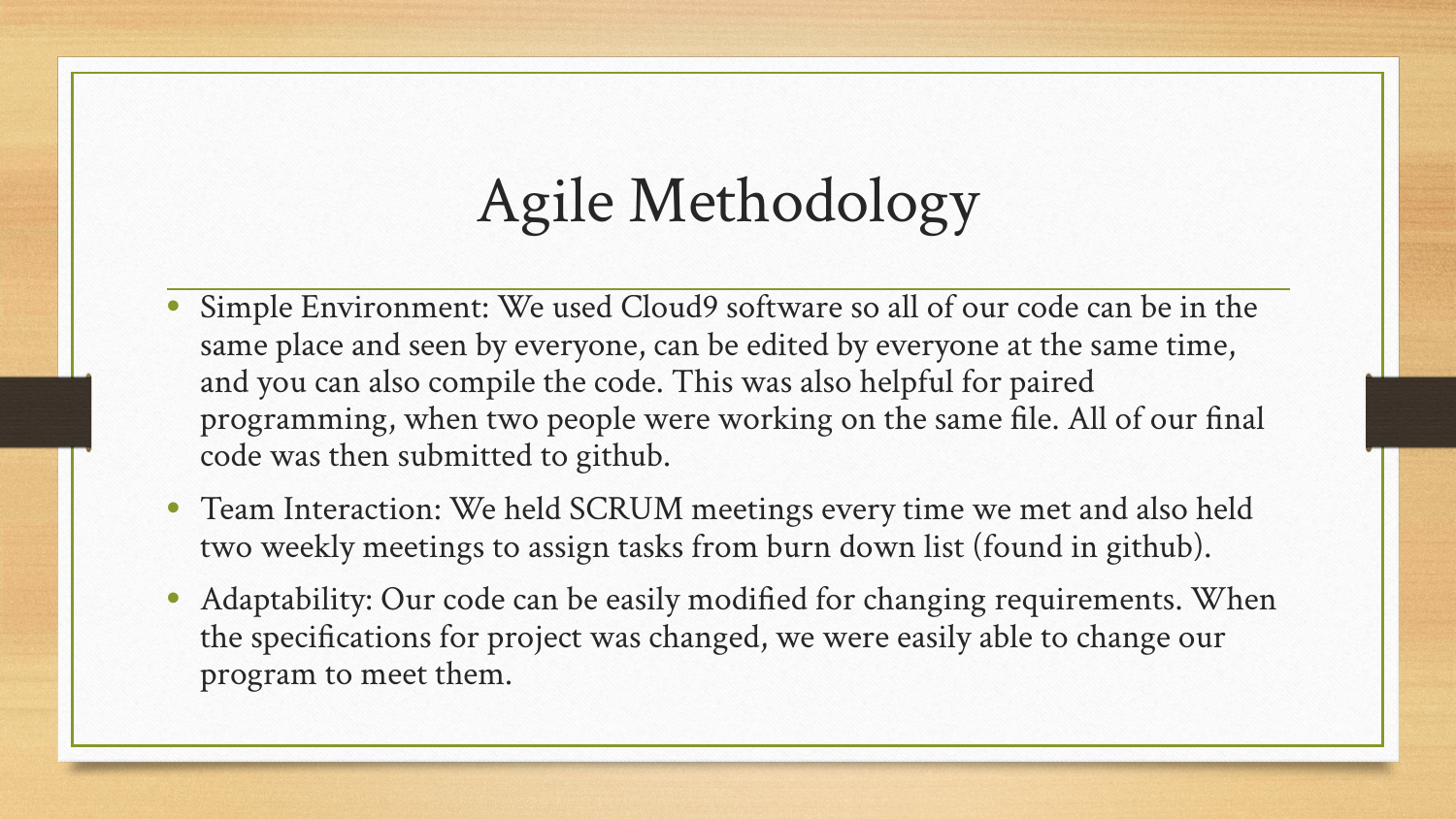

# Agile Methodology
Simple Environment: We used Cloud9 software so all of our code can be in the same place and seen by everyone, can be edited by everyone at the same time, and you can also compile the code. This was also helpful for paired programming, when two people were working on the same file. All of our final code was then submitted to github.
Team Interaction: We held SCRUM meetings every time we met and also held two weekly meetings to assign tasks from burn down list (found in github).
Adaptability: Our code can be easily modified for changing requirements. When the specifications for project was changed, we were easily able to change our program to meet them.